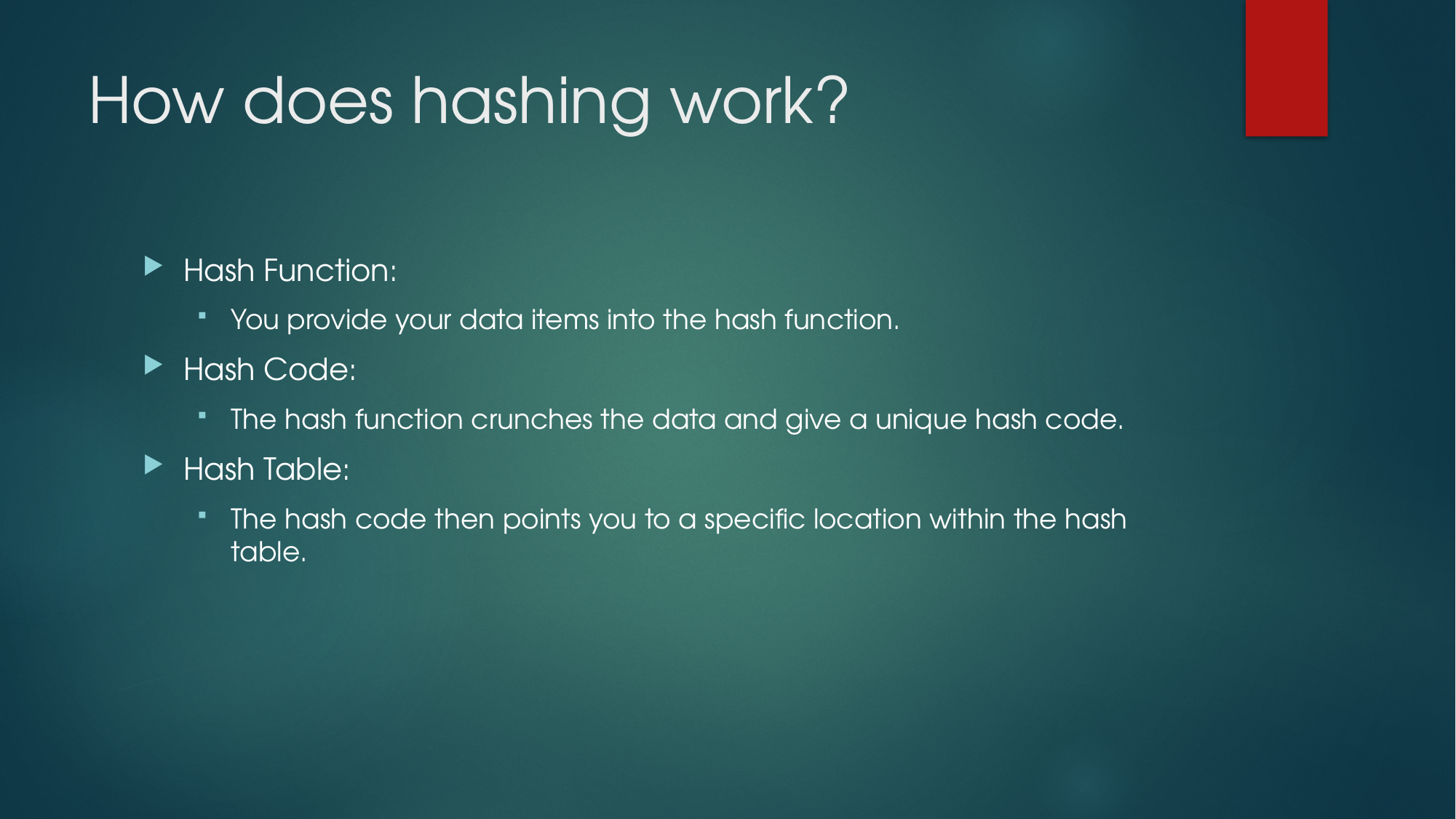

# How does hashing work?
Hash Function:
You provide your data items into the hash function.
Hash Code:
The hash function crunches the data and give a unique hash code.
Hash Table:
The hash code then points you to a specific location within the hash table.